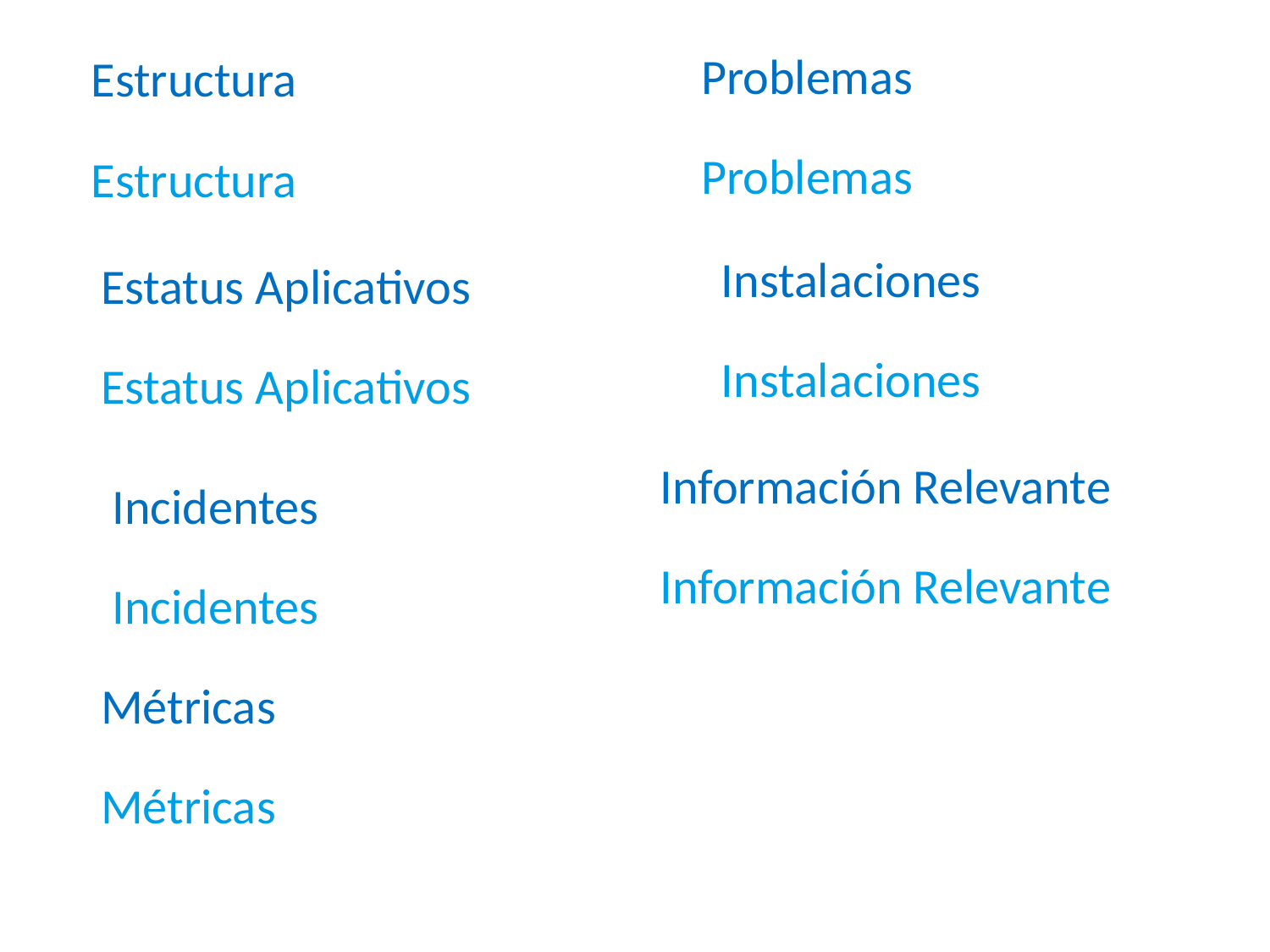

Problemas
Estructura
Problemas
Estructura
Instalaciones
Estatus Aplicativos
Instalaciones
Estatus Aplicativos
Información Relevante
Incidentes
Información Relevante
Incidentes
Métricas
Métricas